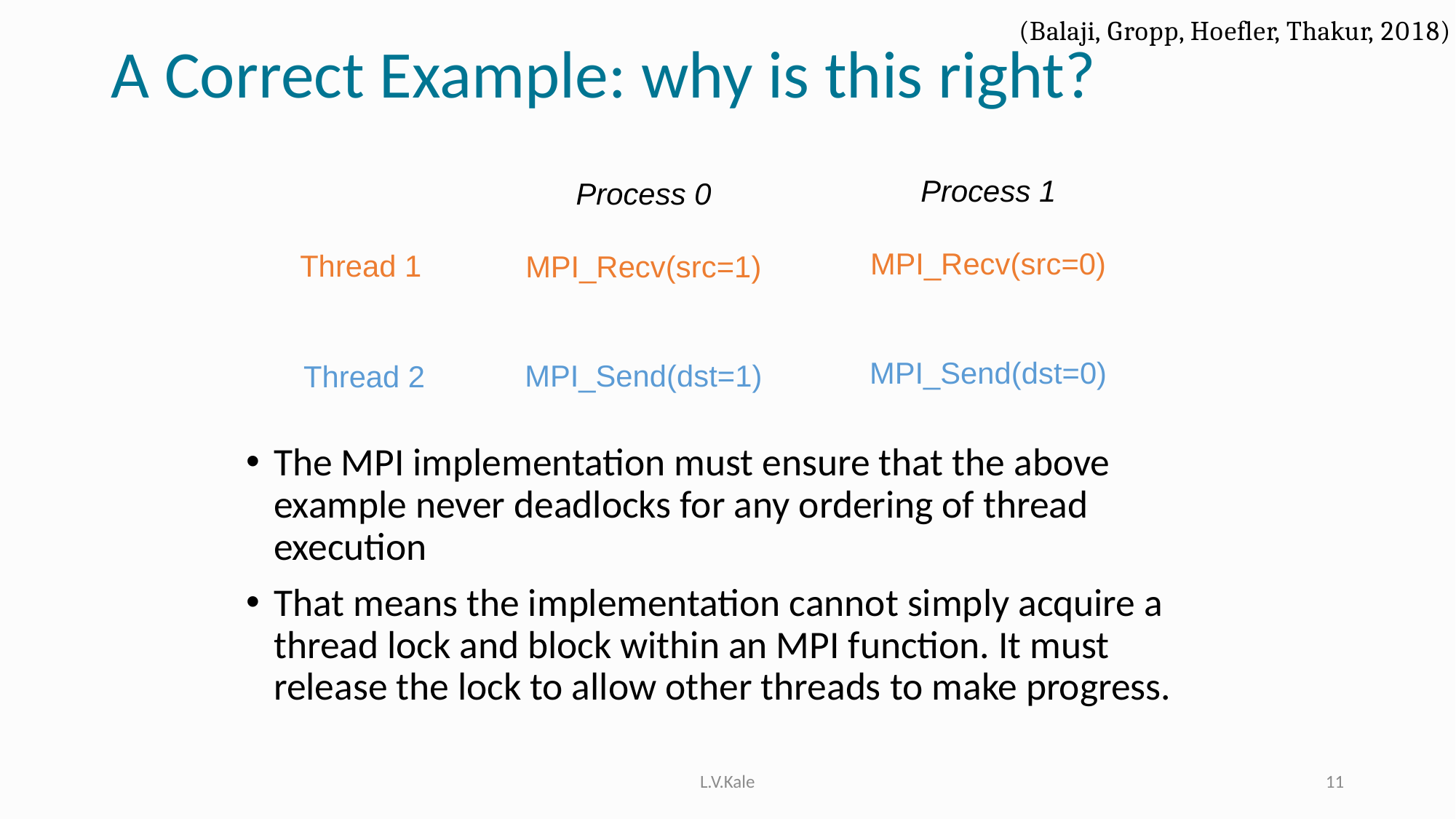

(Balaji, Gropp, Hoefler, Thakur, 2018)
# A Correct Example: why is this right?
Process 1

MPI_Recv(src=0)

MPI_Send(dst=0)

Process 0

MPI_Recv(src=1)

MPI_Send(dst=1)

Thread 1
Thread 2
The MPI implementation must ensure that the above example never deadlocks for any ordering of thread execution
That means the implementation cannot simply acquire a thread lock and block within an MPI function. It must release the lock to allow other threads to make progress.
L.V.Kale
11